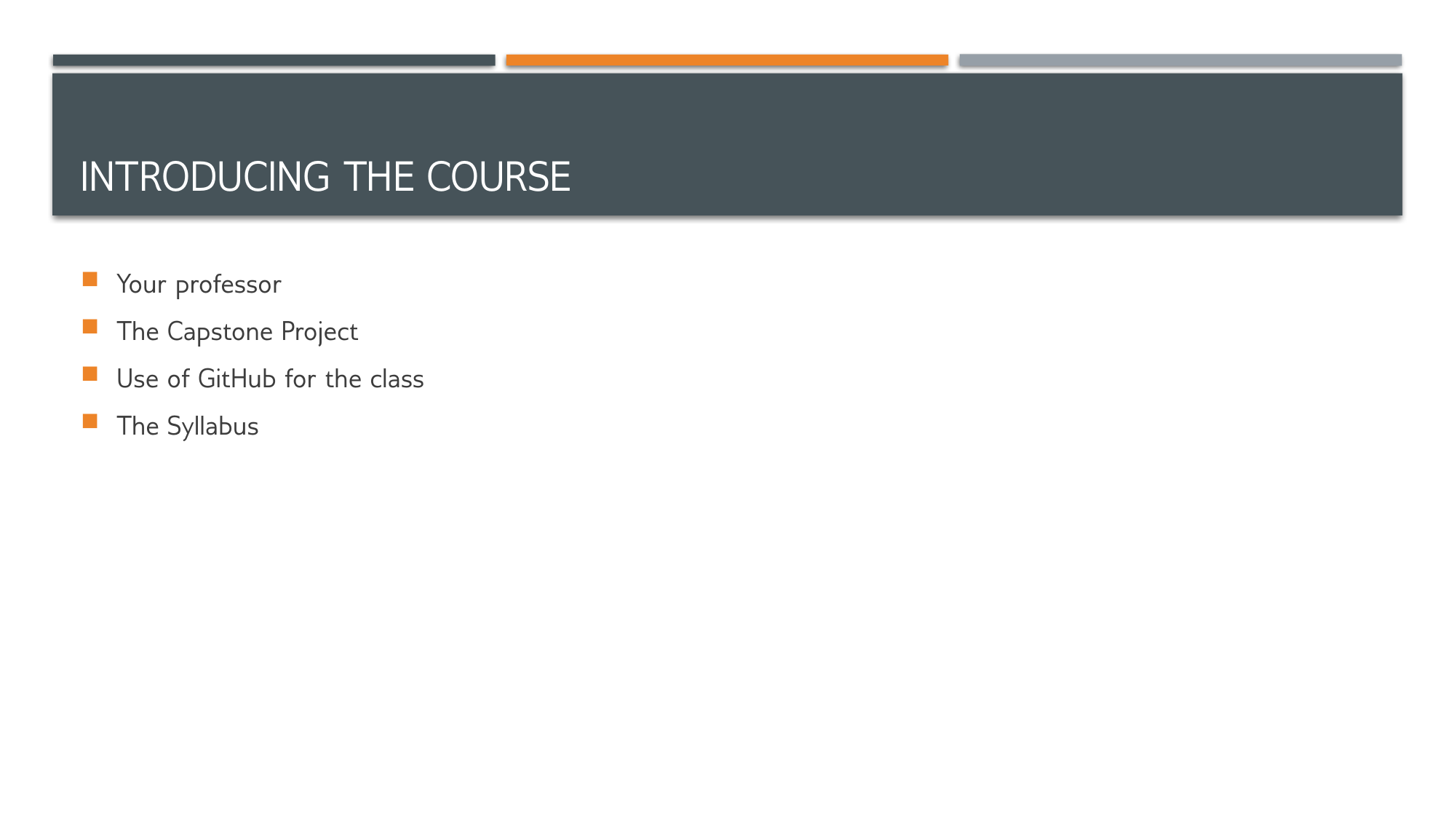

# Introducing the course
Your professor
The Capstone Project
Use of GitHub for the class
The Syllabus